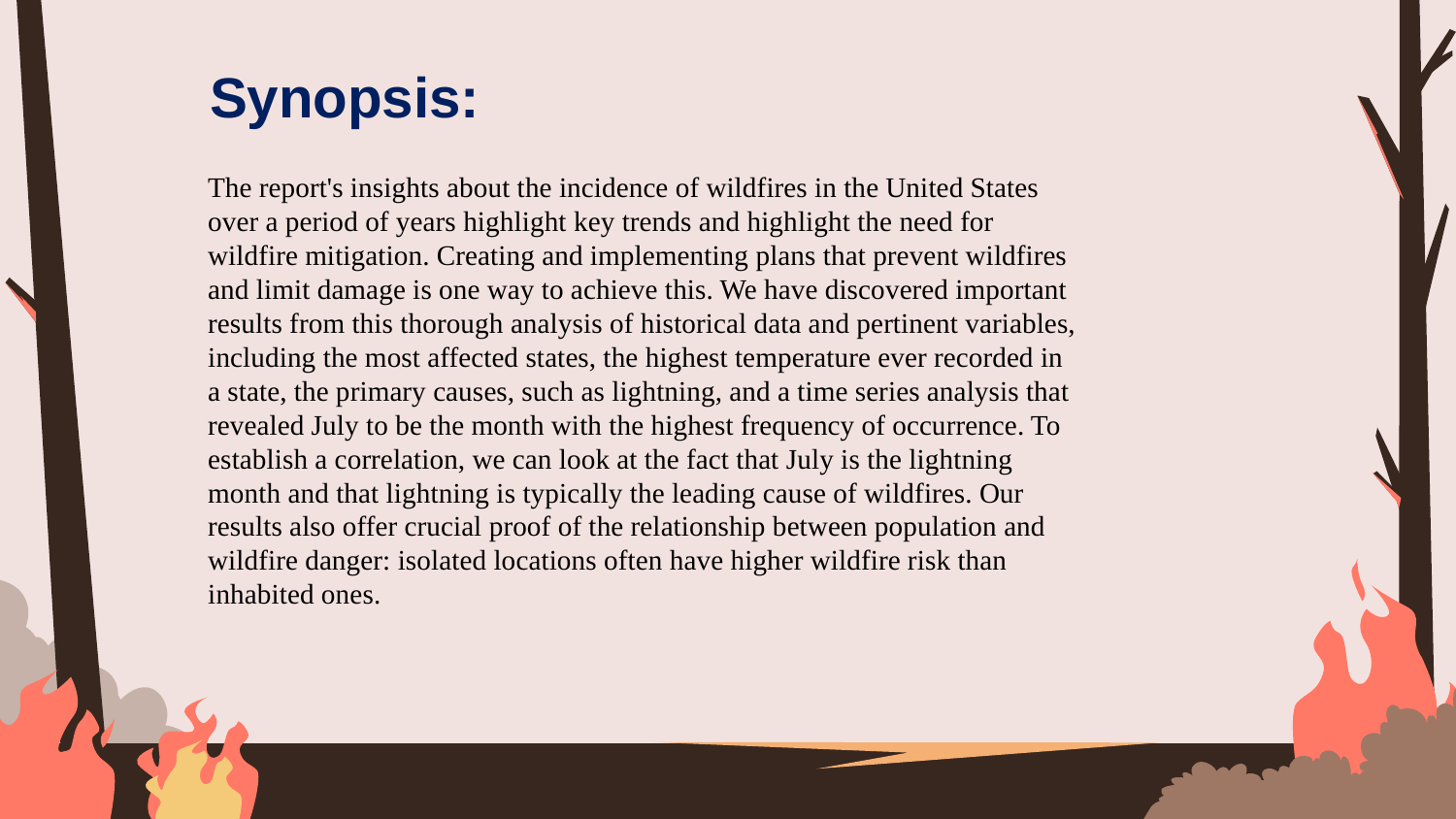

Synopsis:
The report's insights about the incidence of wildfires in the United States over a period of years highlight key trends and highlight the need for wildfire mitigation. Creating and implementing plans that prevent wildfires and limit damage is one way to achieve this. We have discovered important results from this thorough analysis of historical data and pertinent variables, including the most affected states, the highest temperature ever recorded in a state, the primary causes, such as lightning, and a time series analysis that revealed July to be the month with the highest frequency of occurrence. To establish a correlation, we can look at the fact that July is the lightning month and that lightning is typically the leading cause of wildfires. Our results also offer crucial proof of the relationship between population and wildfire danger: isolated locations often have higher wildfire risk than inhabited ones.